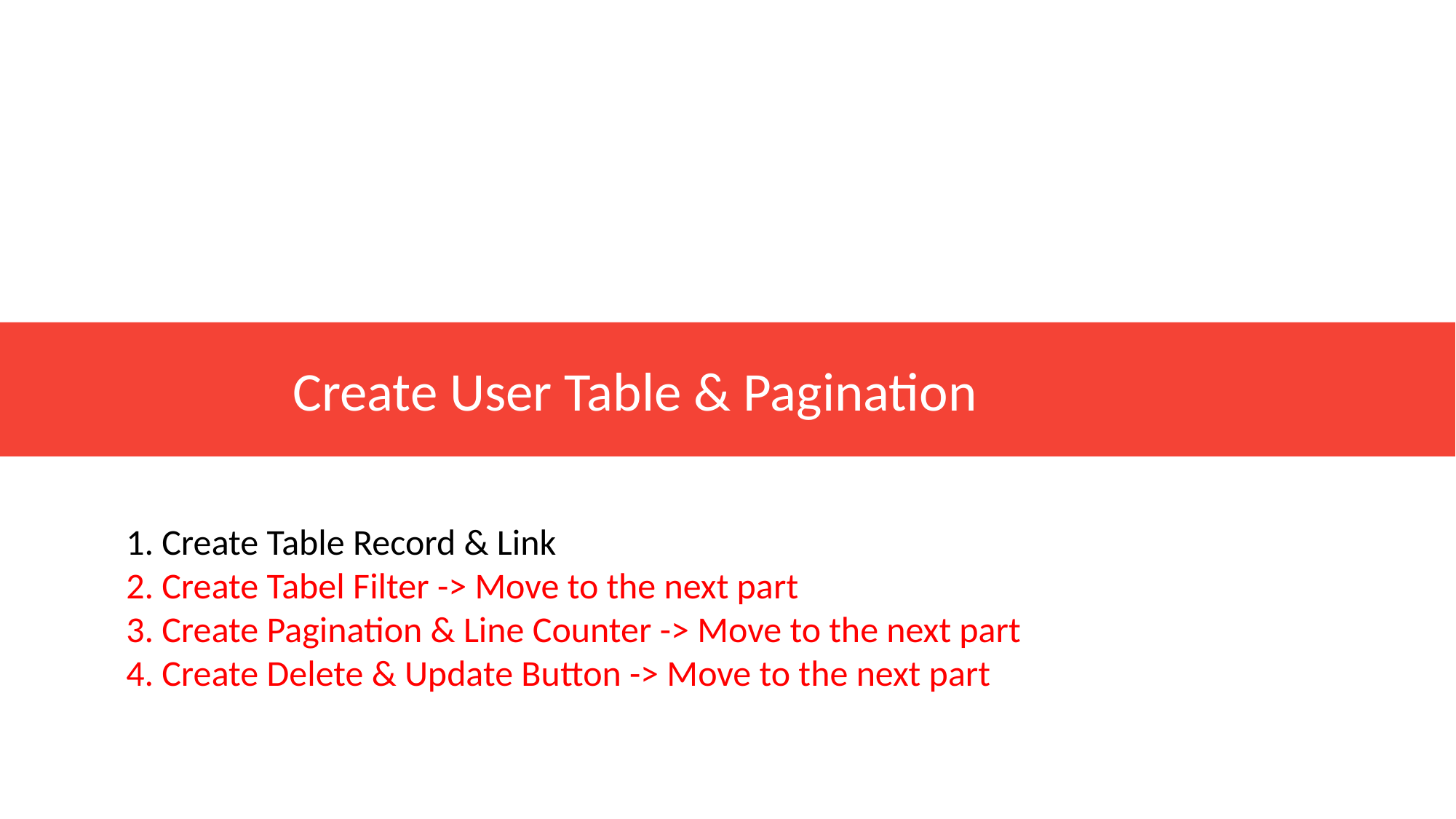

Create User Table & Pagination
1. Create Table Record & Link
2. Create Tabel Filter -> Move to the next part
3. Create Pagination & Line Counter -> Move to the next part
4. Create Delete & Update Button -> Move to the next part